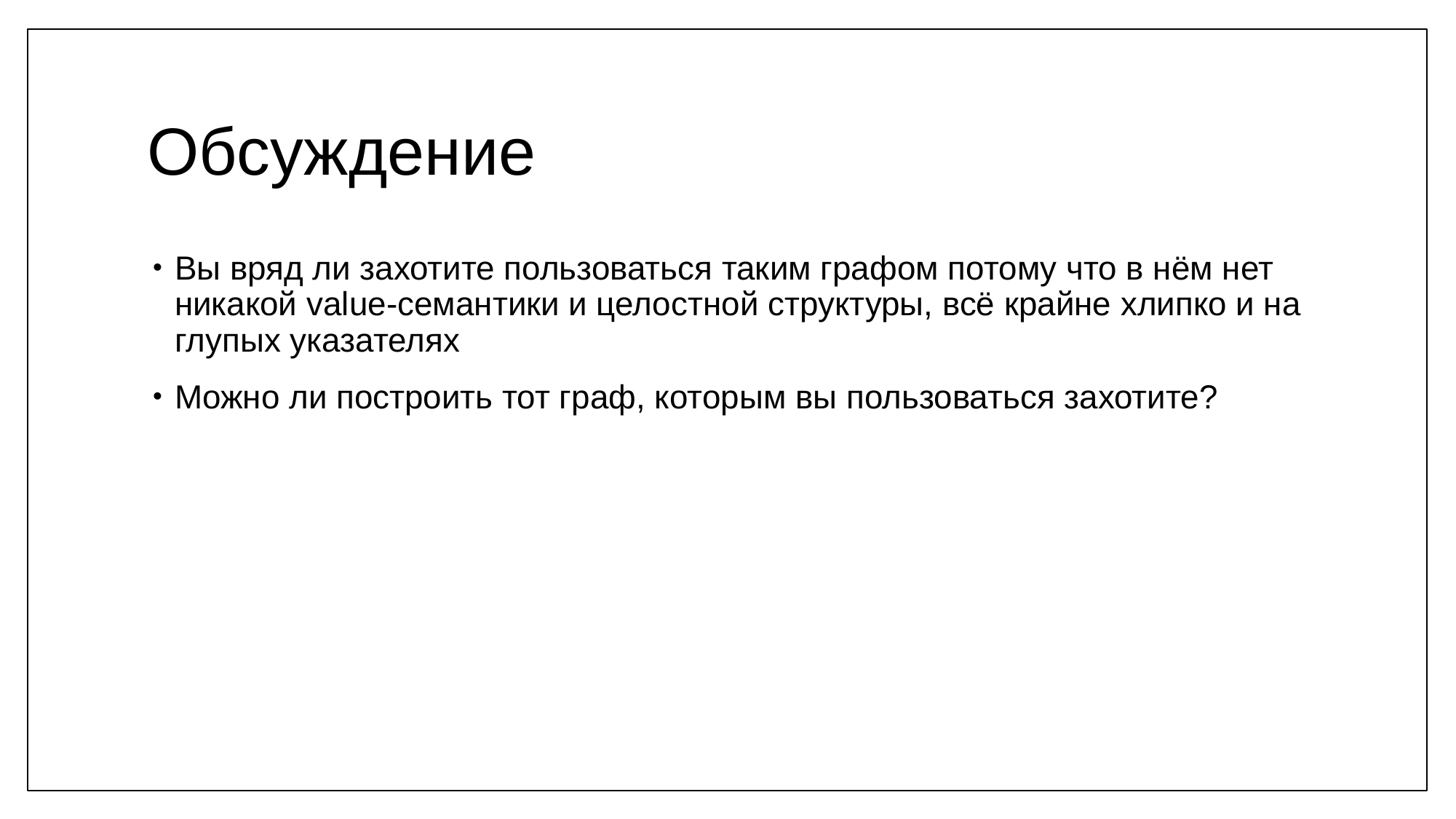

# Обсуждение
Вы вряд ли захотите пользоваться таким графом потому что в нём нет никакой value-семантики и целостной структуры, всё крайне хлипко и на глупых указателях
Можно ли построить тот граф, которым вы пользоваться захотите?